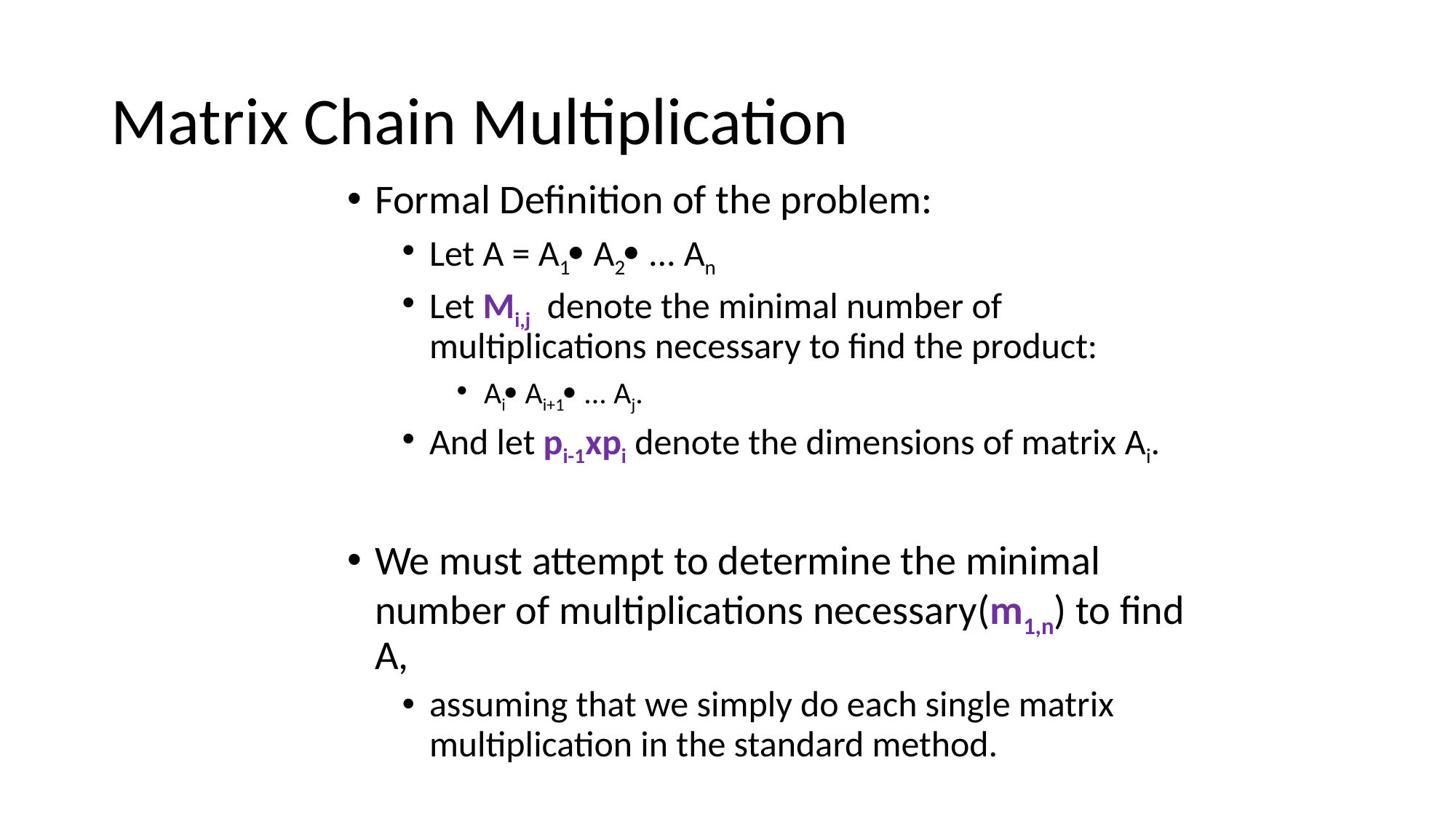

# Matrix Chain Multiplication
Formal Definition of the problem:
Let A = A1• A2• ... An
Let Mi,j  denote the minimal number of multiplications necessary to find the product:
Ai• Ai+1• ... Aj.
And let pi-1xpi denote the dimensions of matrix Ai.

We must attempt to determine the minimal number of multiplications necessary(m1,n) to find A,
assuming that we simply do each single matrix multiplication in the standard method.